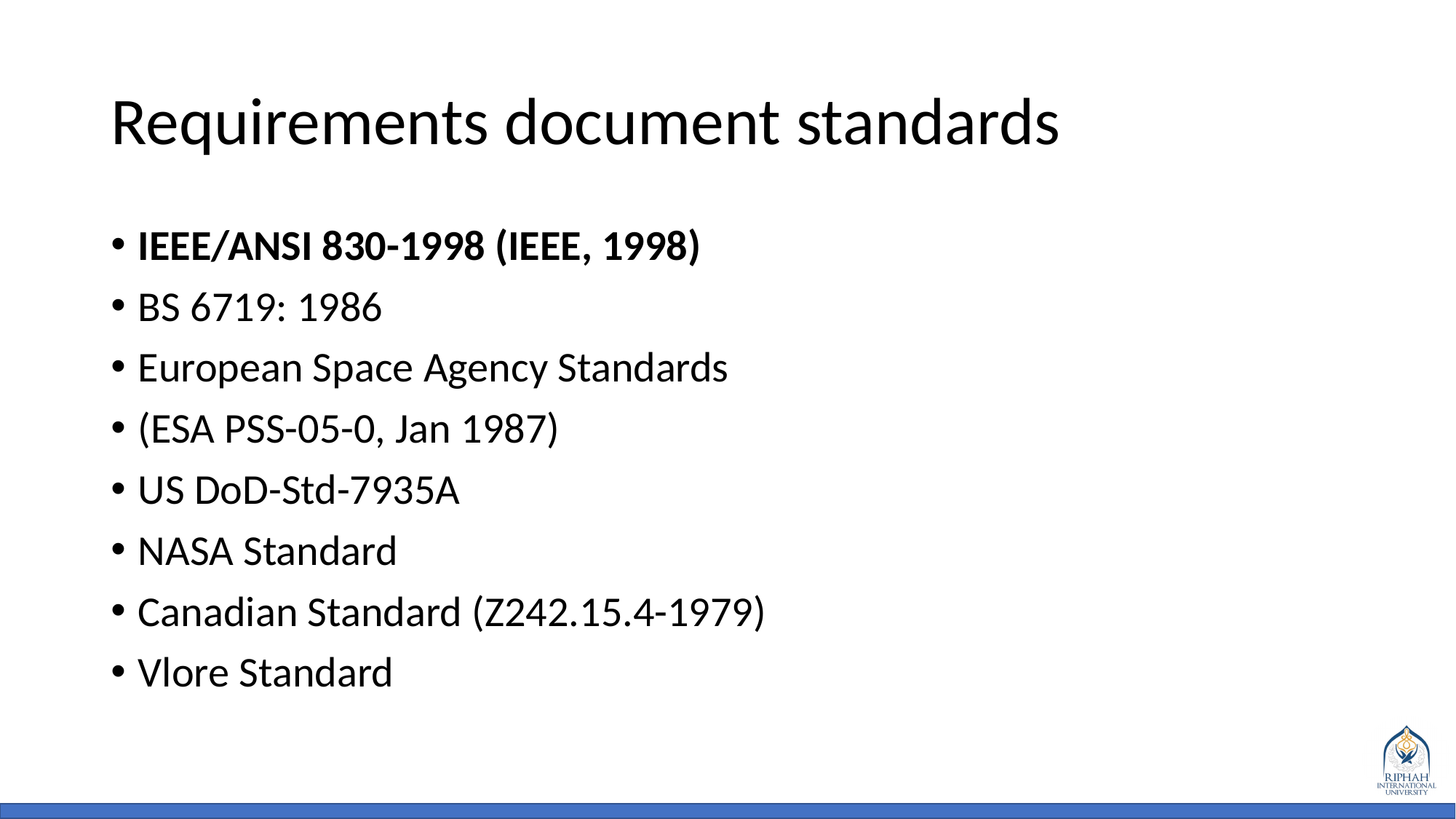

# Requirements document standards
IEEE/ANSI 830-1998 (IEEE, 1998)
BS 6719: 1986
European Space Agency Standards
(ESA PSS-05-0, Jan 1987)
US DoD-Std-7935A
NASA Standard
Canadian Standard (Z242.15.4-1979)
Vlore Standard